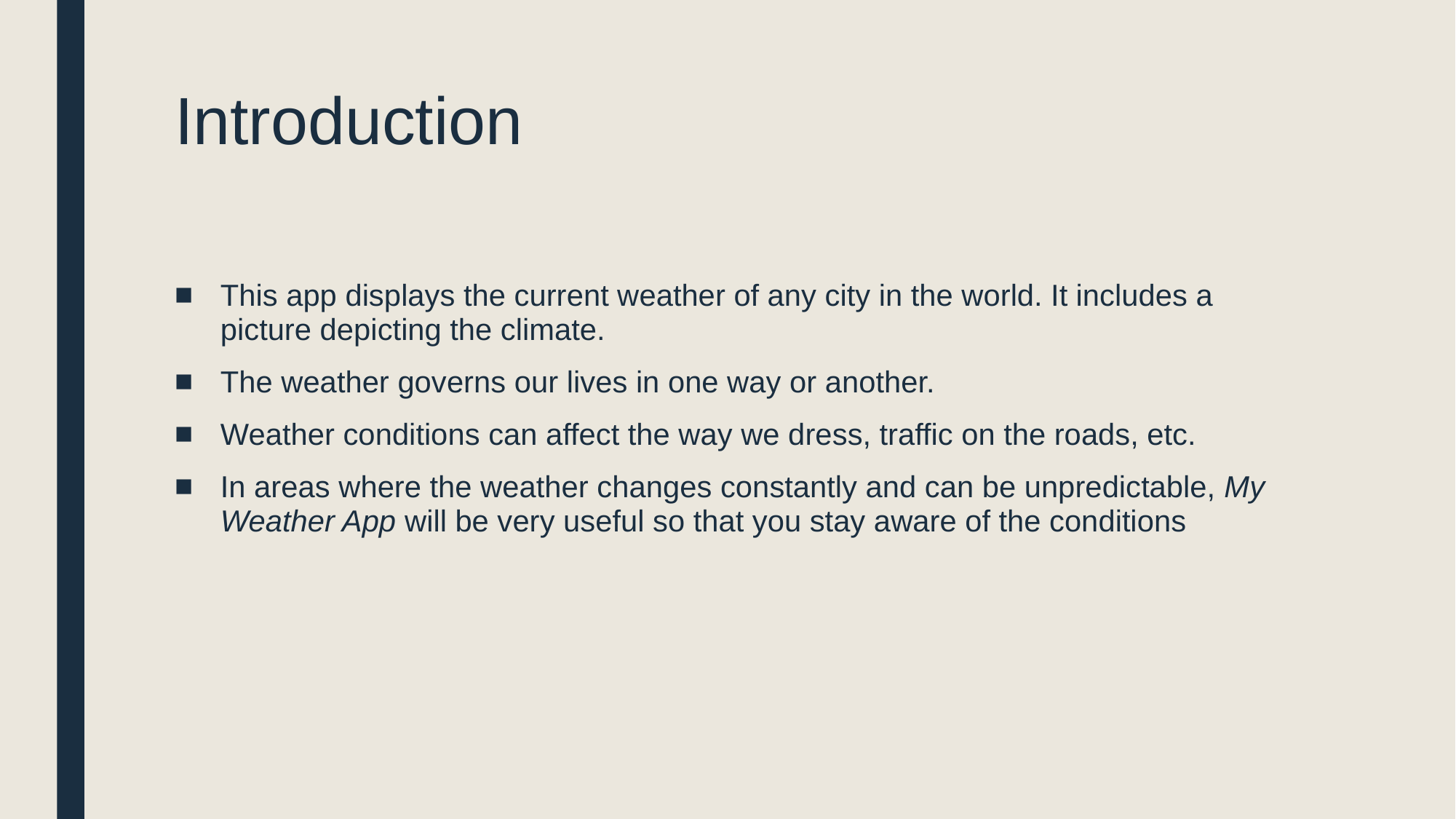

# Introduction
This app displays the current weather of any city in the world. It includes a picture depicting the climate.
The weather governs our lives in one way or another.
Weather conditions can affect the way we dress, traffic on the roads, etc.
In areas where the weather changes constantly and can be unpredictable, My Weather App will be very useful so that you stay aware of the conditions